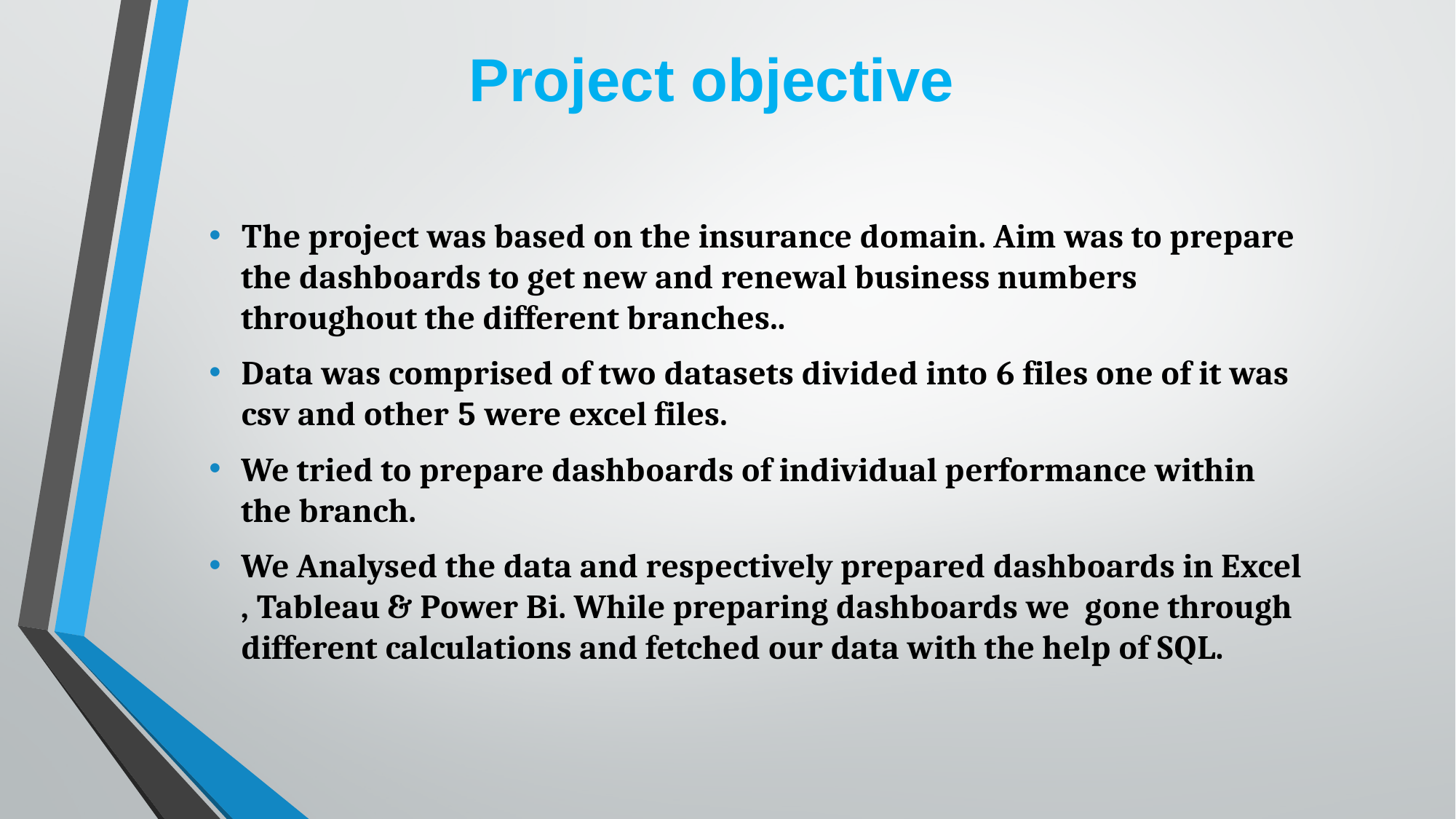

# Project objective

The project was based on the insurance domain. Aim was to prepare the dashboards to get new and renewal business numbers throughout the different branches..
Data was comprised of two datasets divided into 6 files one of it was csv and other 5 were excel files.
We tried to prepare dashboards of individual performance within the branch.
We Analysed the data and respectively prepared dashboards in Excel , Tableau & Power Bi. While preparing dashboards we  gone through different calculations and fetched our data with the help of SQL.